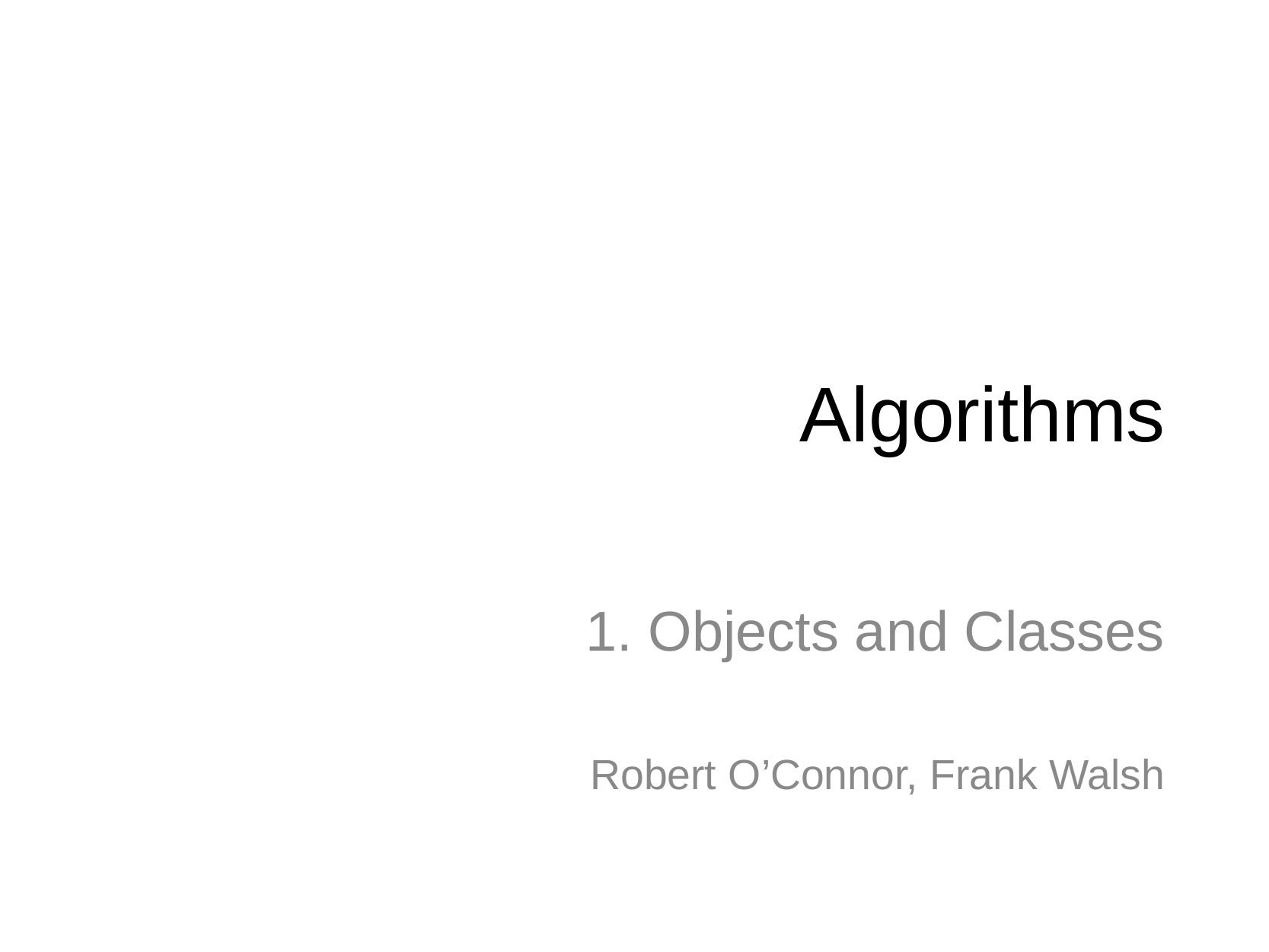

# Algorithms
1. Objects and Classes

Robert O’Connor, Frank Walsh